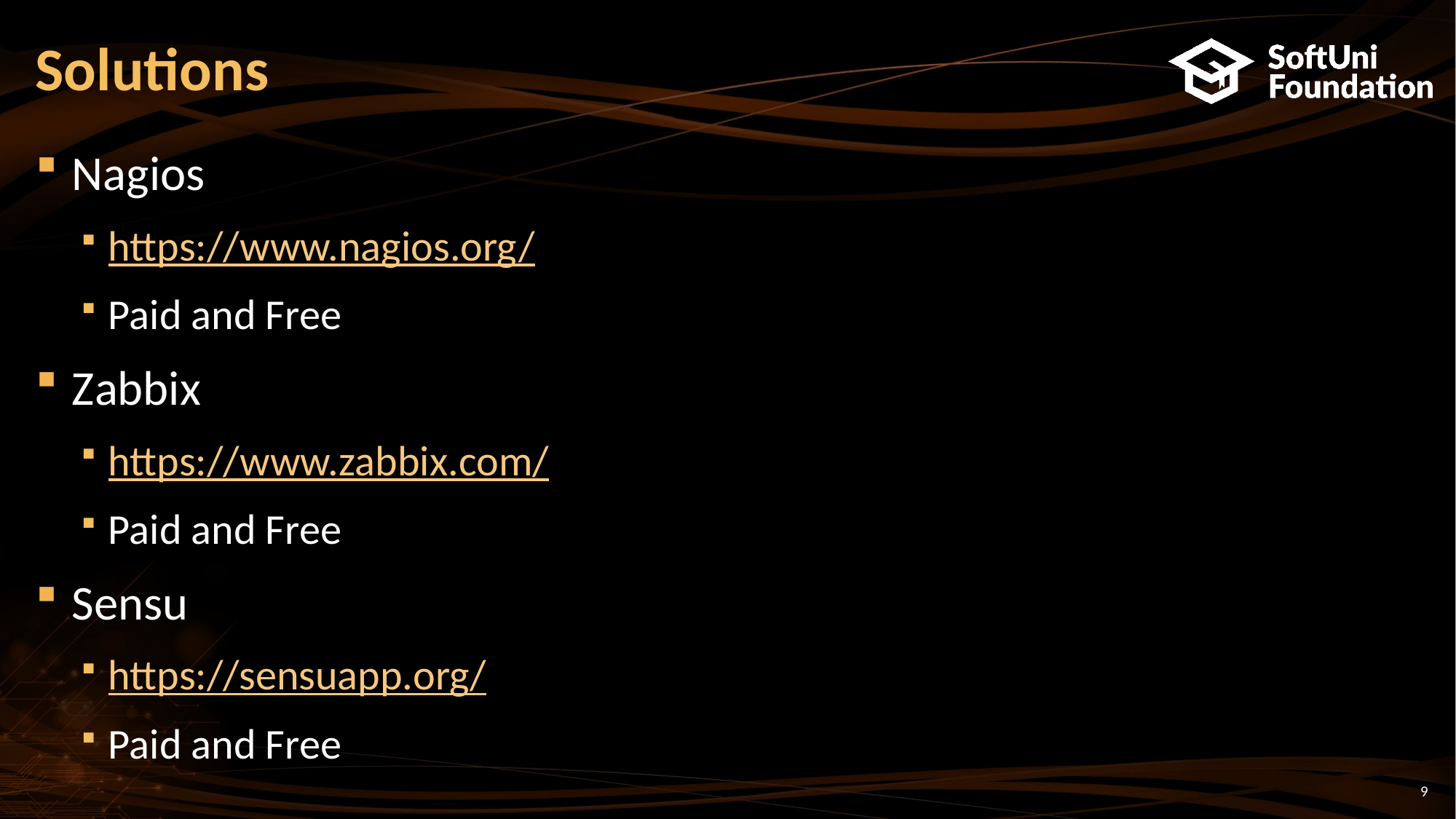

# Solutions
Nagios
https://www.nagios.org/
Paid and Free
Zabbix
https://www.zabbix.com/
Paid and Free
Sensu
https://sensuapp.org/
Paid and Free
9